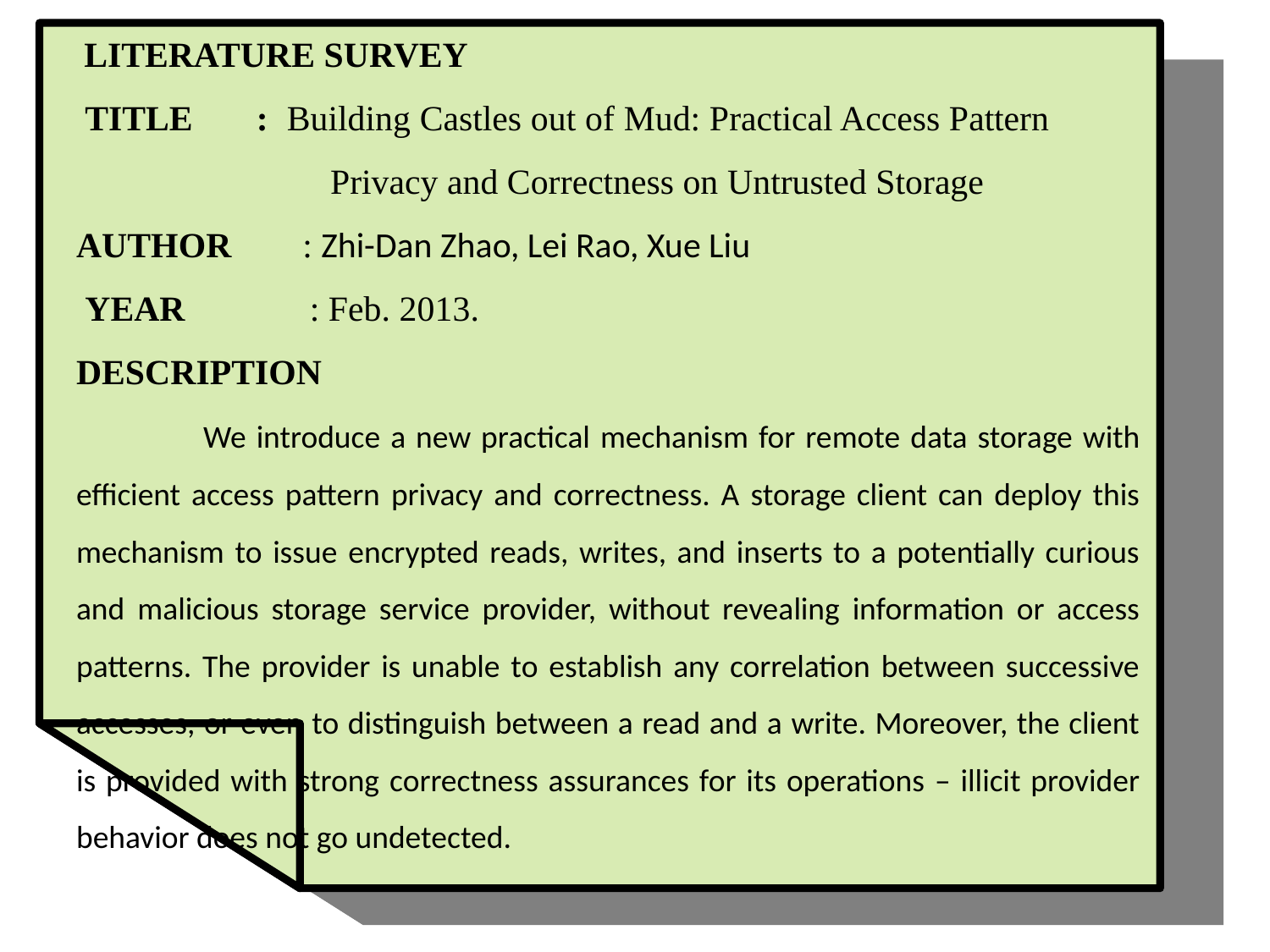

LITERATURE SURVEY
 TITLE       :  Building Castles out of Mud: Practical Access Pattern                      		Privacy and Correctness on Untrusted Storage
AUTHOR        : Zhi-Dan Zhao, Lei Rao, Xue Liu
 YEAR              : Feb. 2013.
DESCRIPTION
	We introduce a new practical mechanism for remote data storage with efficient access pattern privacy and correctness. A storage client can deploy this mechanism to issue encrypted reads, writes, and inserts to a potentially curious and malicious storage service provider, without revealing information or access patterns. The provider is unable to establish any correlation between successive accesses, or even to distinguish between a read and a write. Moreover, the client is provided with strong correctness assurances for its operations – illicit provider behavior does not go undetected.